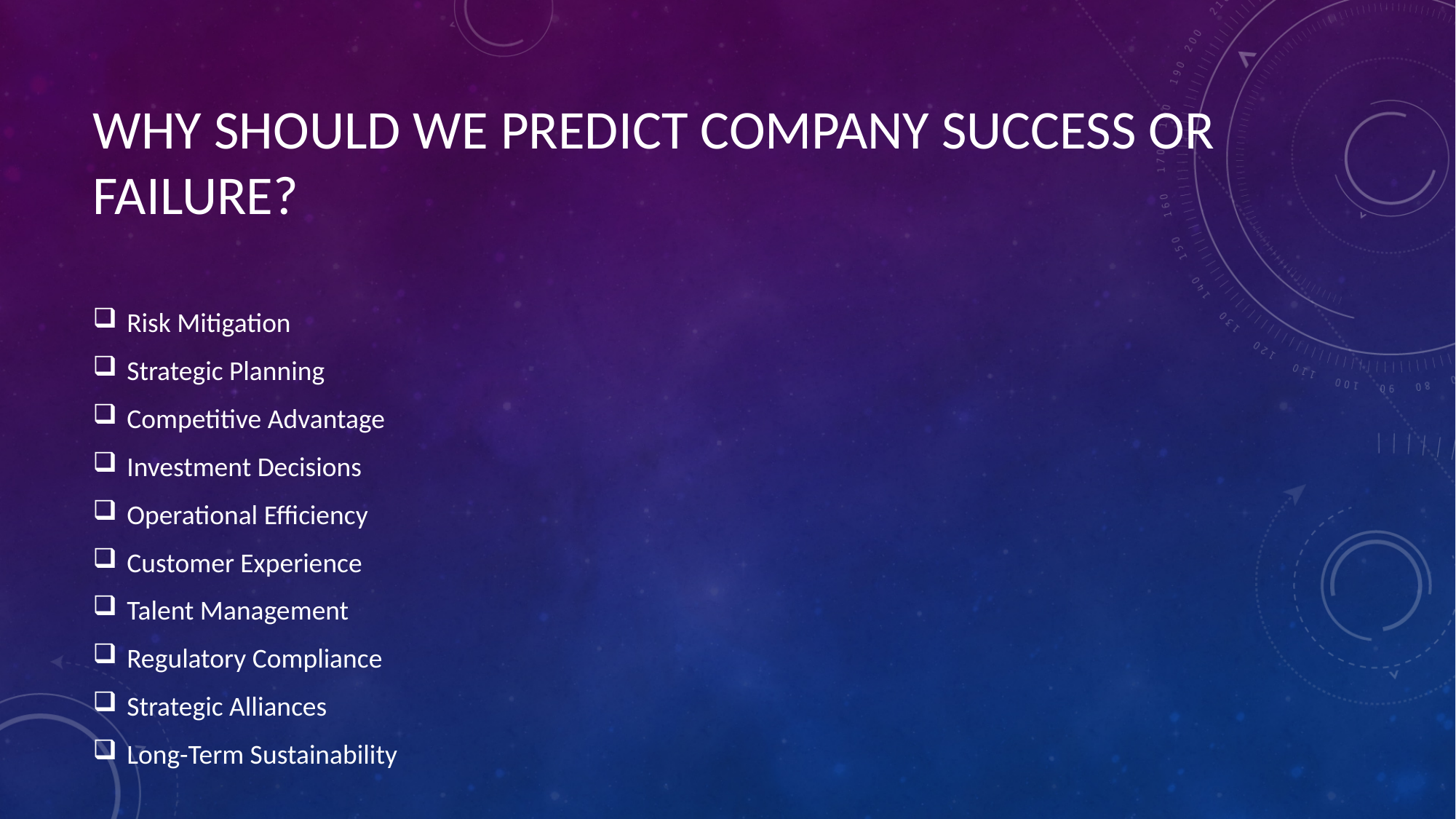

# WHY SHOULD WE PREDICT COMPANY SUCCESS OR FAILURE?
Risk Mitigation
Strategic Planning
Competitive Advantage
Investment Decisions
Operational Efficiency
Customer Experience
Talent Management
Regulatory Compliance
Strategic Alliances
Long-Term Sustainability